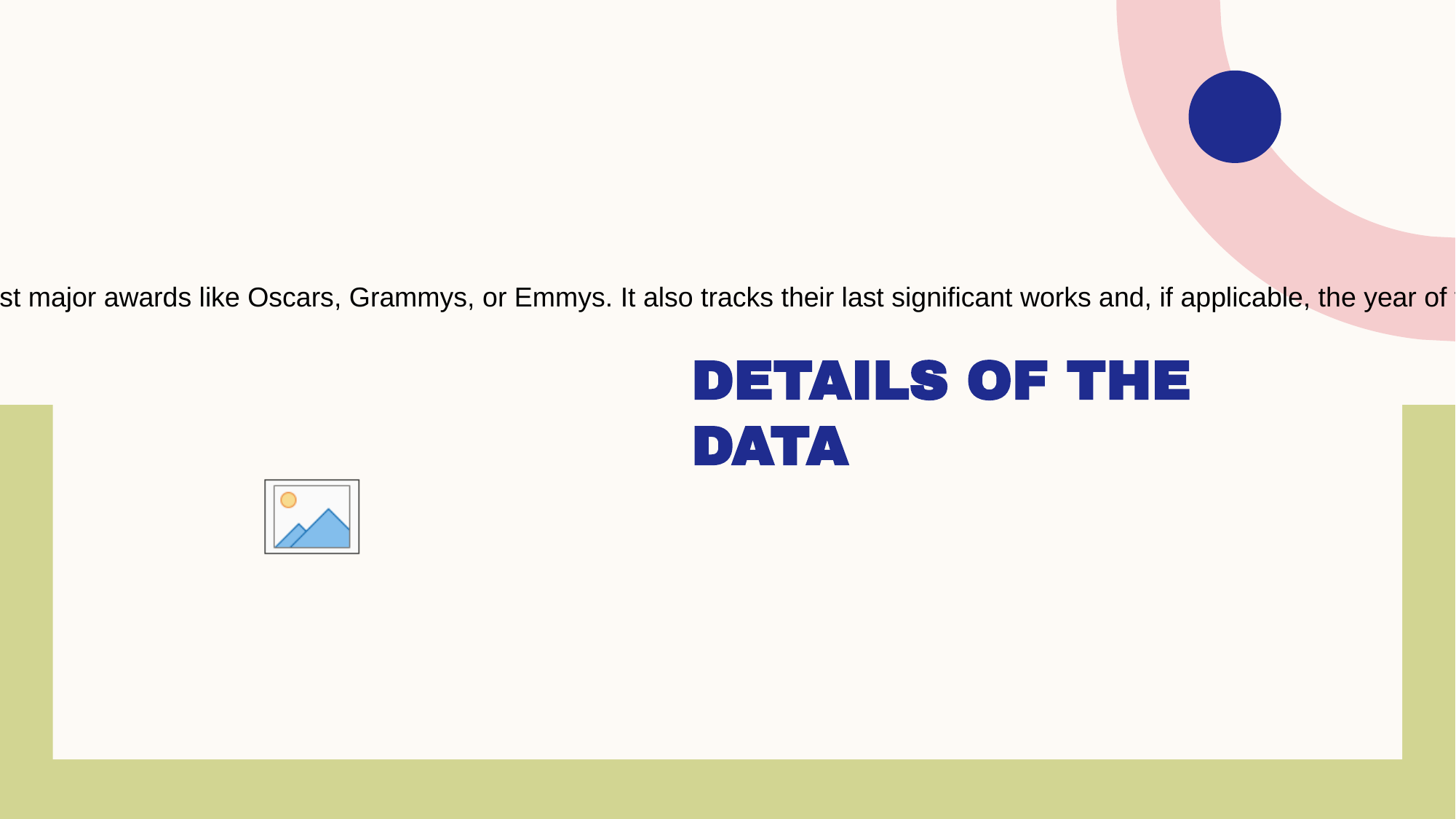

# Details of the data
Exploring entertainer data offers insights into their careers, achievements, and cultural impact. The dataset includes essential details such as birth years, pivotal breakthroughs or #1 hits, notable award nominations, and the years of their first major awards like Oscars, Grammys, or Emmys. It also tracks their last significant works and, if applicable, the year of their passing. These data points provide a comprehensive view of each entertainer's journey, highlighting their milestones and contributions to the entertainment industry.